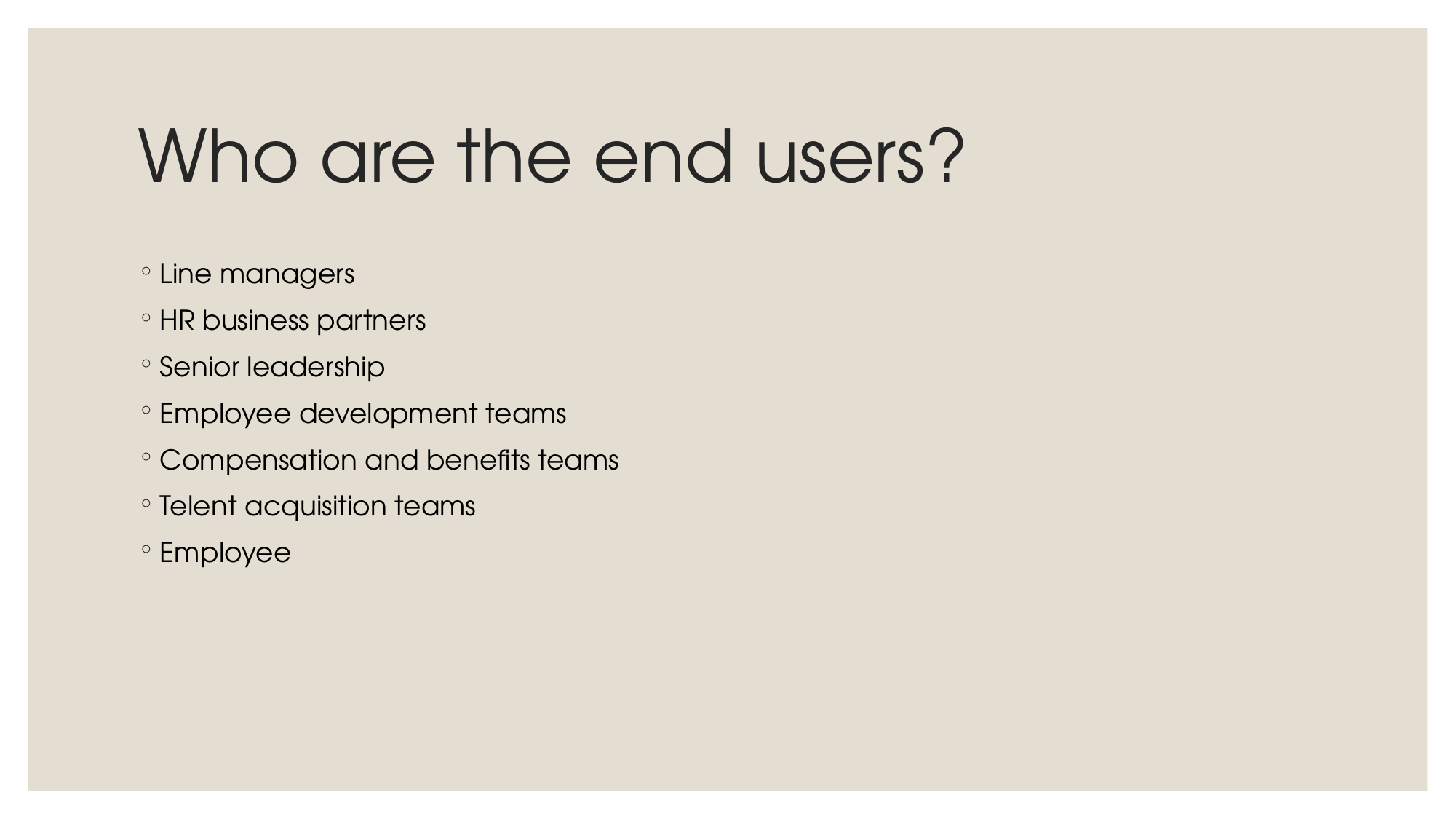

# Who are the end users?
Line managers
HR business partners
Senior leadership
Employee development teams
Compensation and benefits teams
Telent acquisition teams
Employee